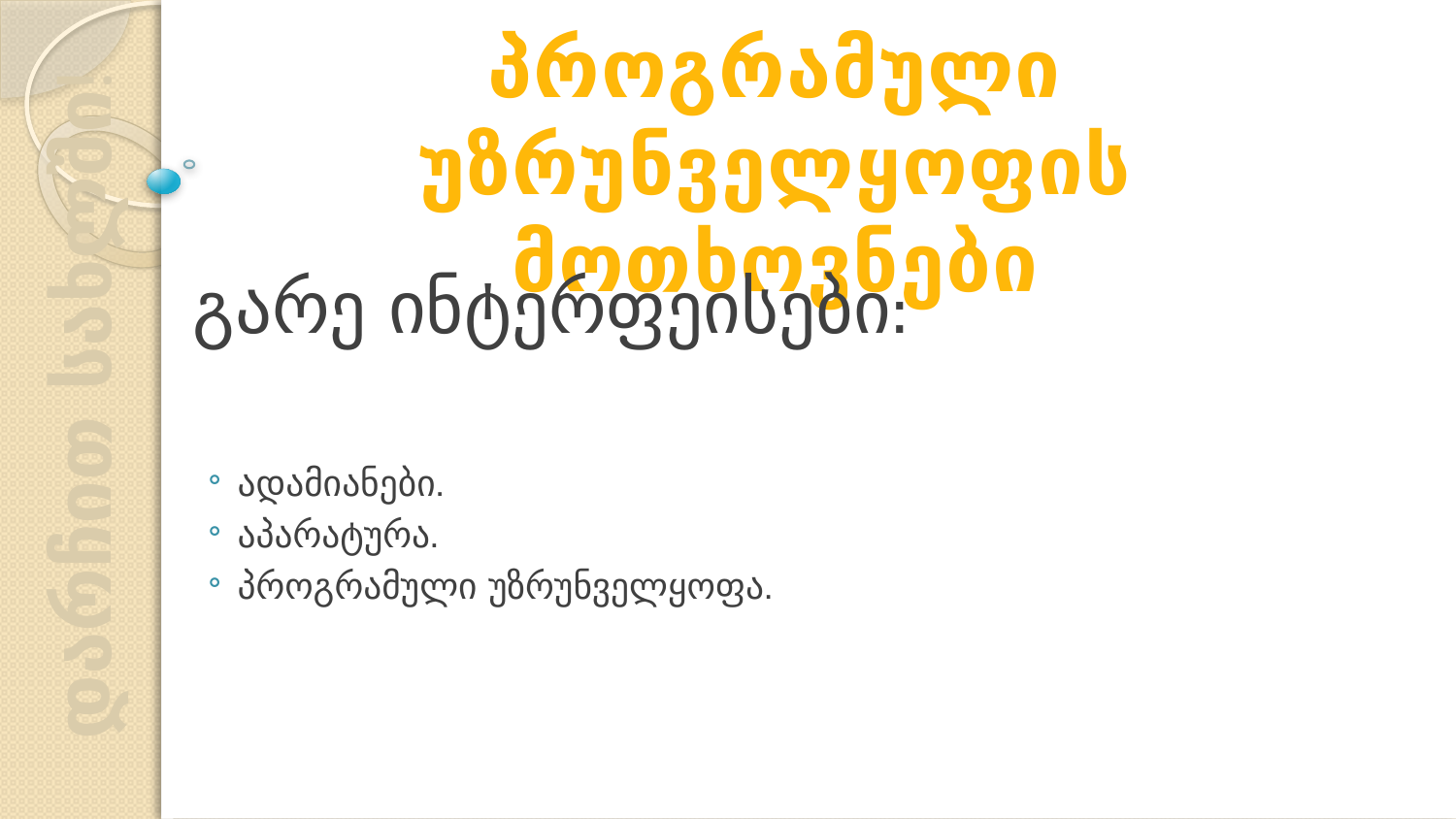

პროგრამული უზრუნველყოფის მოთხოვნები
გარე ინტერფეისები:

ადამიანები.
აპარატურა.
პროგრამული უზრუნველყოფა.

დარჩით სახლში!